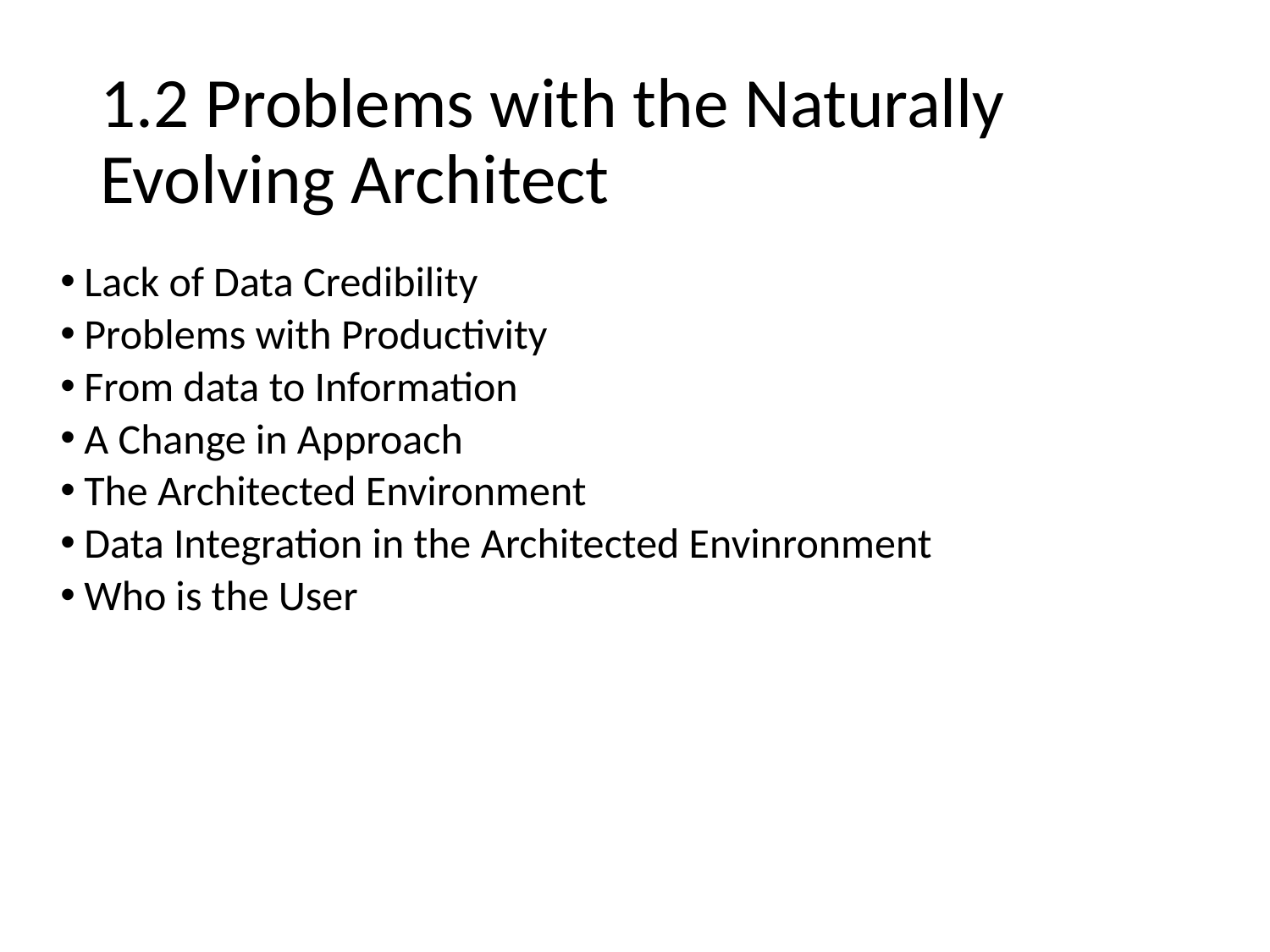

# 1.2 Problems with the Naturally Evolving Architect

Lack of Data Credibility
Problems with Productivity
From data to Information
A Change in Approach
The Architected Environment
Data Integration in the Architected Envinronment
Who is the User